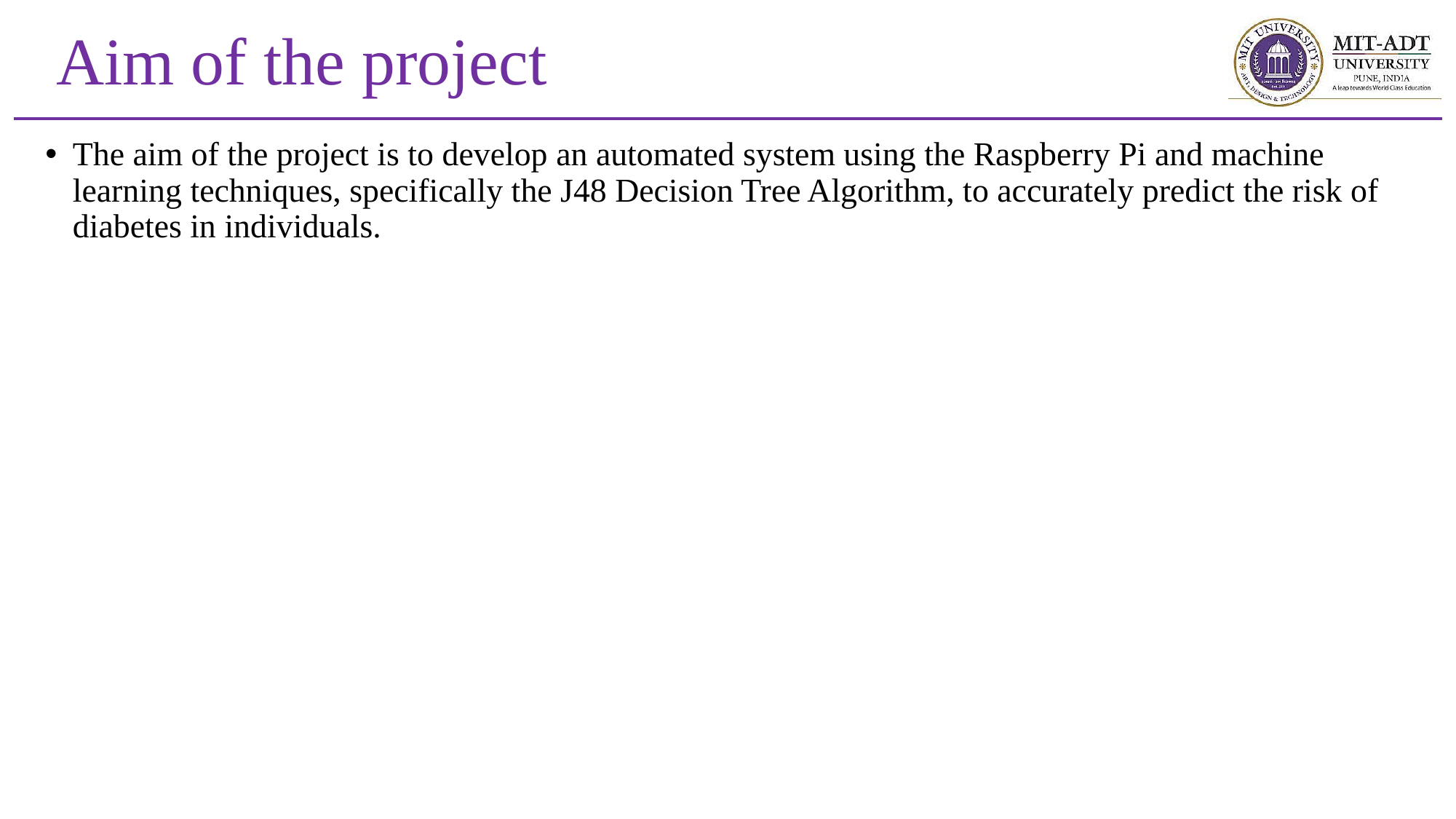

# Aim of the project
The aim of the project is to develop an automated system using the Raspberry Pi and machine learning techniques, specifically the J48 Decision Tree Algorithm, to accurately predict the risk of diabetes in individuals.